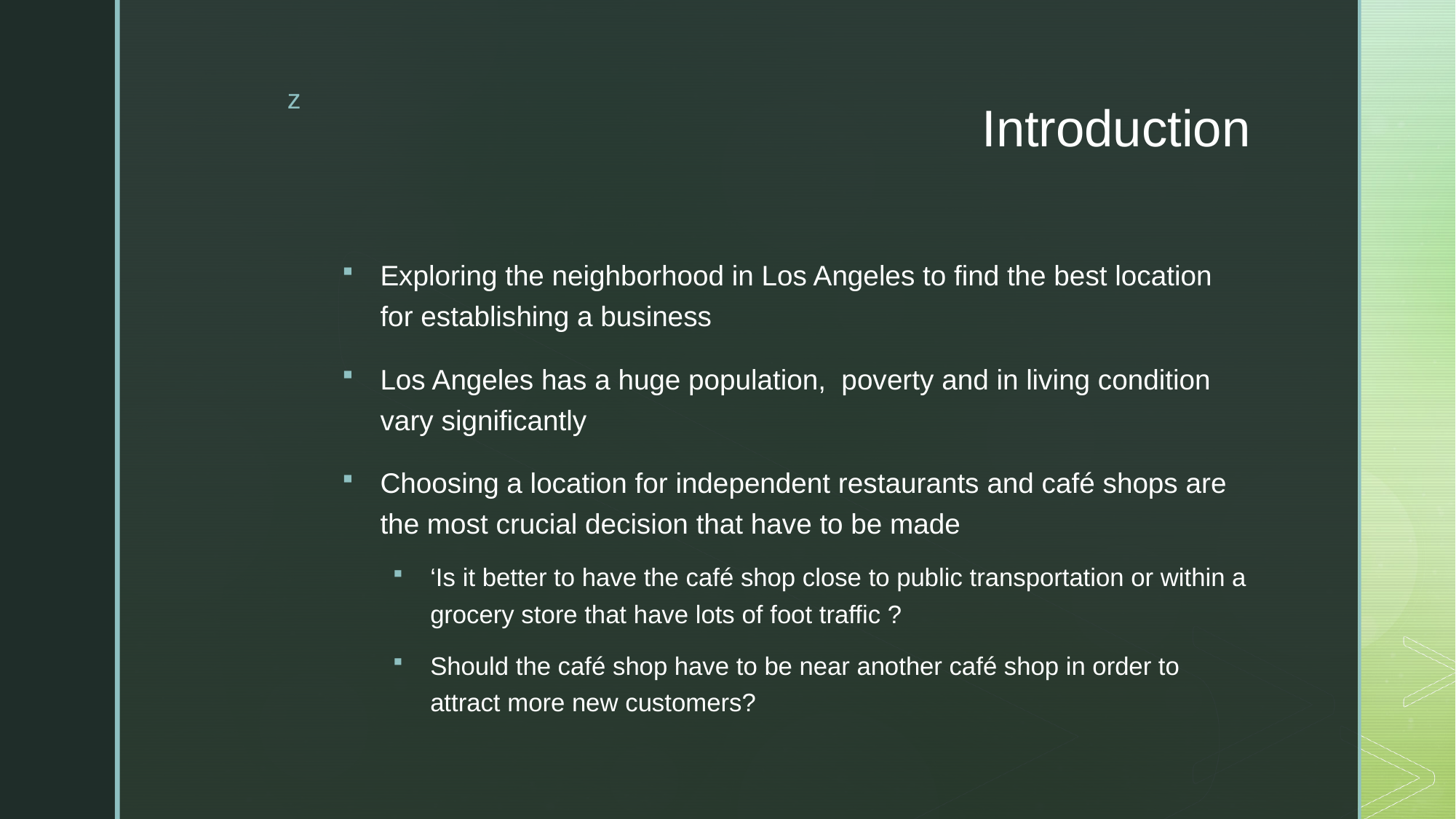

# Introduction
Exploring the neighborhood in Los Angeles to find the best location for establishing a business
Los Angeles has a huge population,  poverty and in living condition vary significantly
Choosing a location for independent restaurants and café shops are the most crucial decision that have to be made
‘Is it better to have the café shop close to public transportation or within a grocery store that have lots of foot traffic ?
Should the café shop have to be near another café shop in order to attract more new customers?